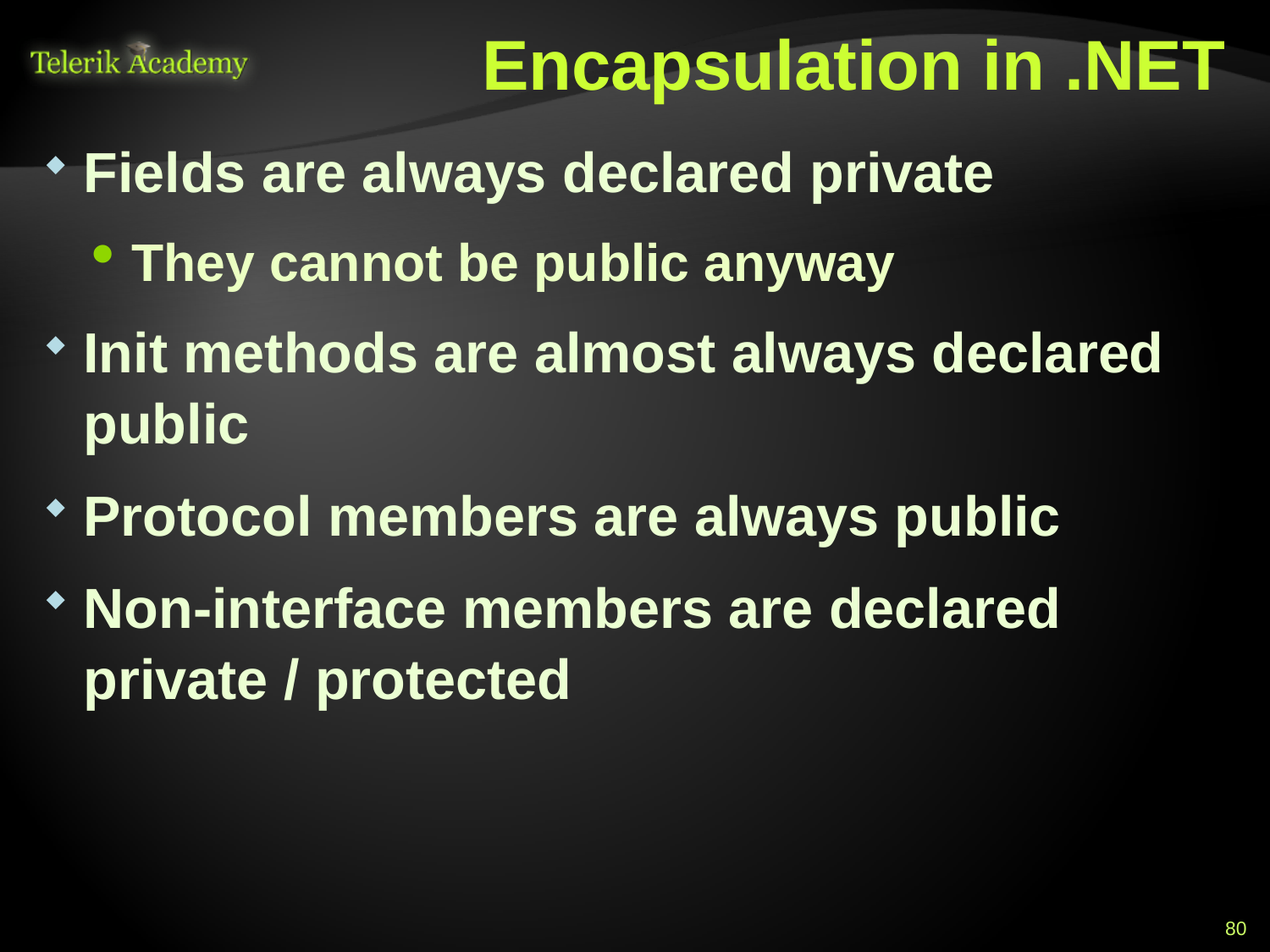

# Encapsulation in .NET
Fields are always declared private
They cannot be public anyway
Init methods are almost always declared public
Protocol members are always public
Non-interface members are declared private / protected
80